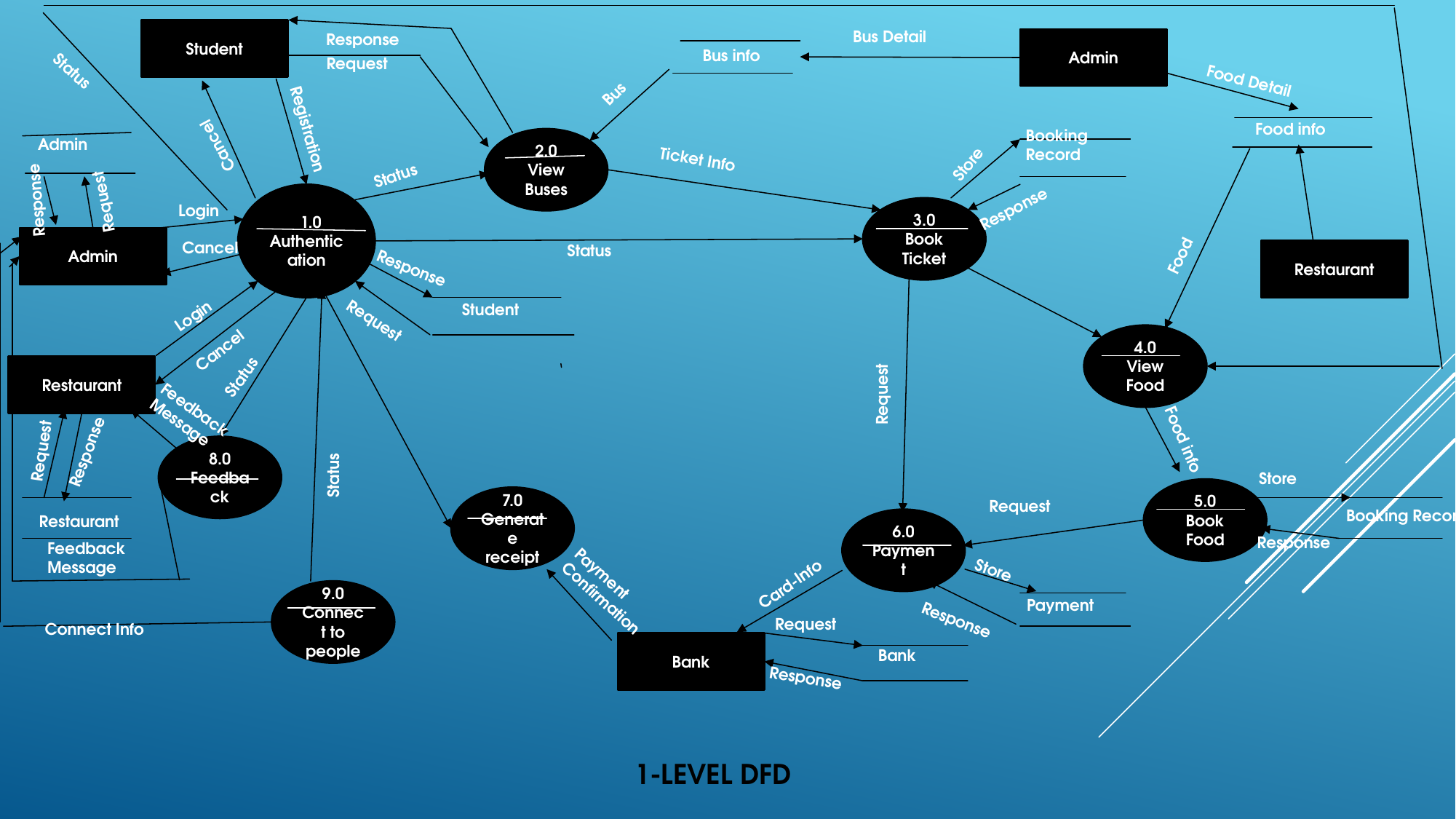

Student
Bus Detail
Response
Admin
Bus info
Request
Bus
Food Detail

Status

Request

Store
Food info
Booking
Record
Cancel
Response

2.0
View
Buses
Admin

Status
Ticket Info
Response
11.0
Authentication
Login
3.0
Book
Ticket
Food
Registration
Admin
Cancel
Status
Restaurant
Response

Login
Student
Cancel
Request

4.0
View
Food
Status

Restaurant
Request
Request

Feedback
Message
Response

Status

8.0
Feedback
Store
Food info
5.0
Book Food
7.0
Generate
receipt
Request
Booking Record
Restaurant

6.0
Payment
Response

Feedback
Message
Card-Info
Store

9.0
Connect to people
Payment

Request

Response

Connect Info
Bank
Payment
Confirmation
Bank

Response

1-LEVEL DFD